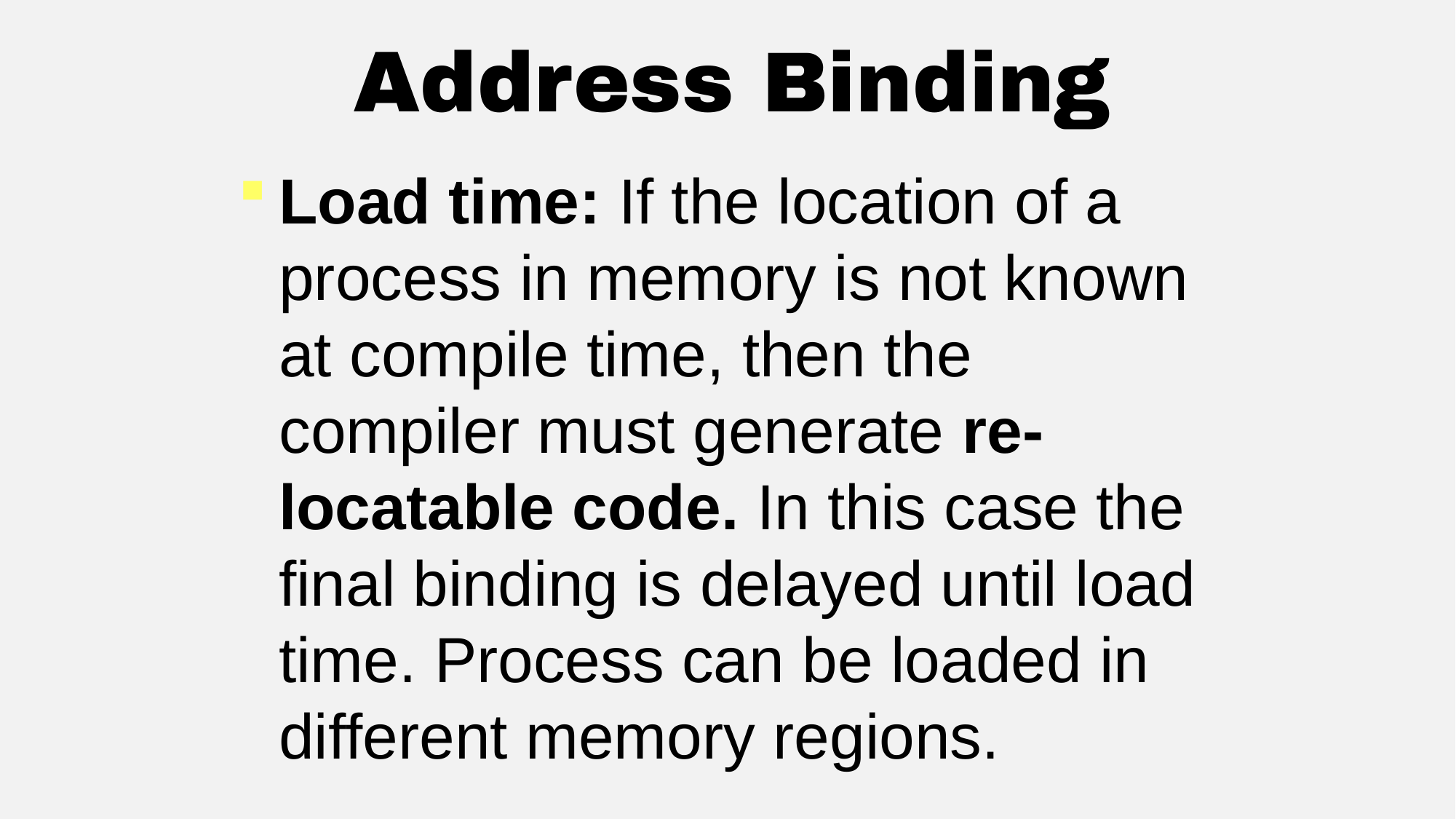

Address Binding
Load time: If the location of a process in memory is not known at compile time, then the compiler must generate re-locatable code. In this case the final binding is delayed until load time. Process can be loaded in different memory regions.